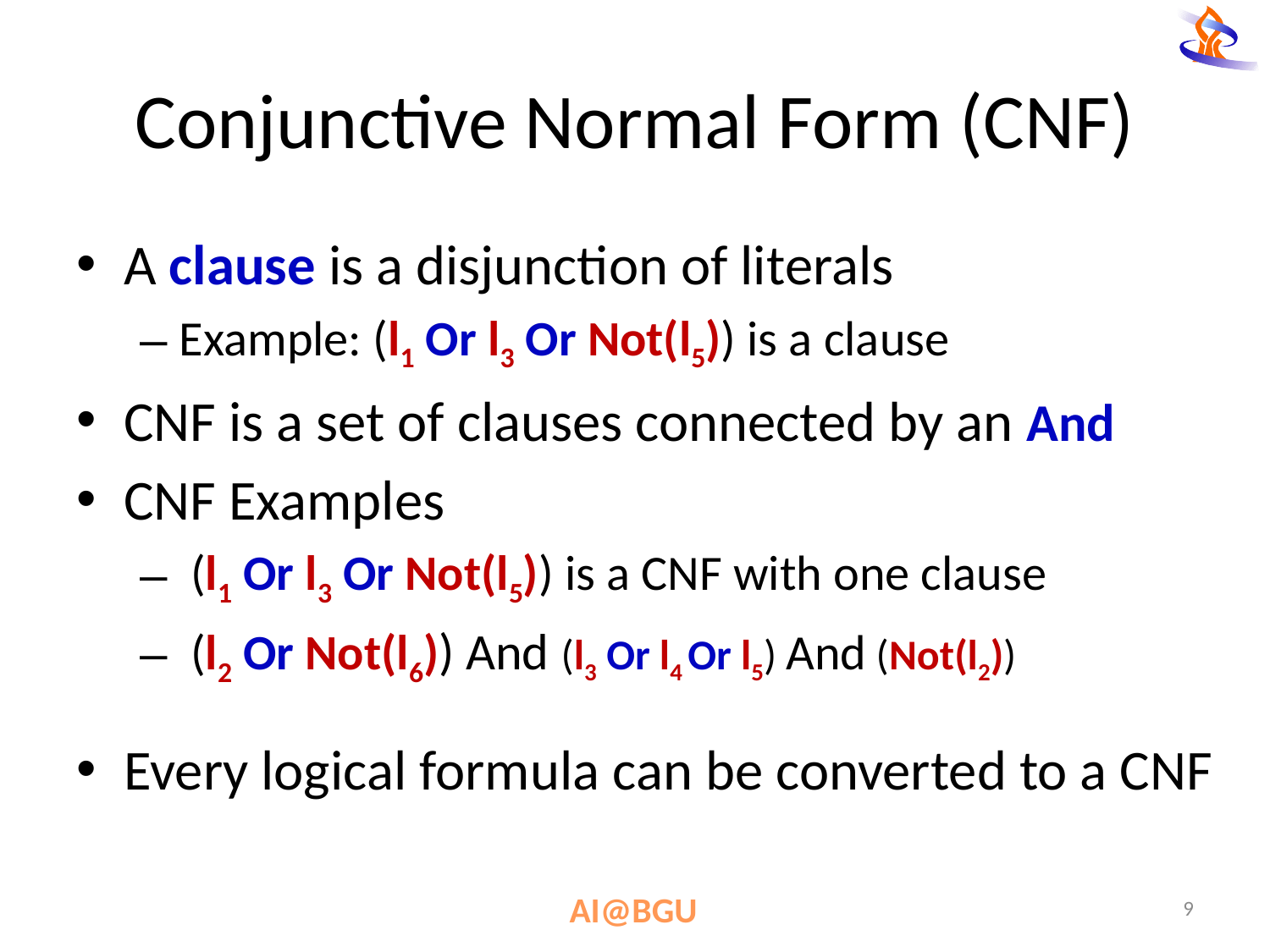

# Conjunctive Normal Form (CNF)
A clause is a disjunction of literals
Example: (l1 Or l3 Or Not(l5)) is a clause
CNF is a set of clauses connected by an And
CNF Examples
 (l1 Or l3 Or Not(l5)) is a CNF with one clause
 (l2 Or Not(l6)) And (l3 Or l4 Or l5) And (Not(l2))

Every logical formula can be converted to a CNF
9